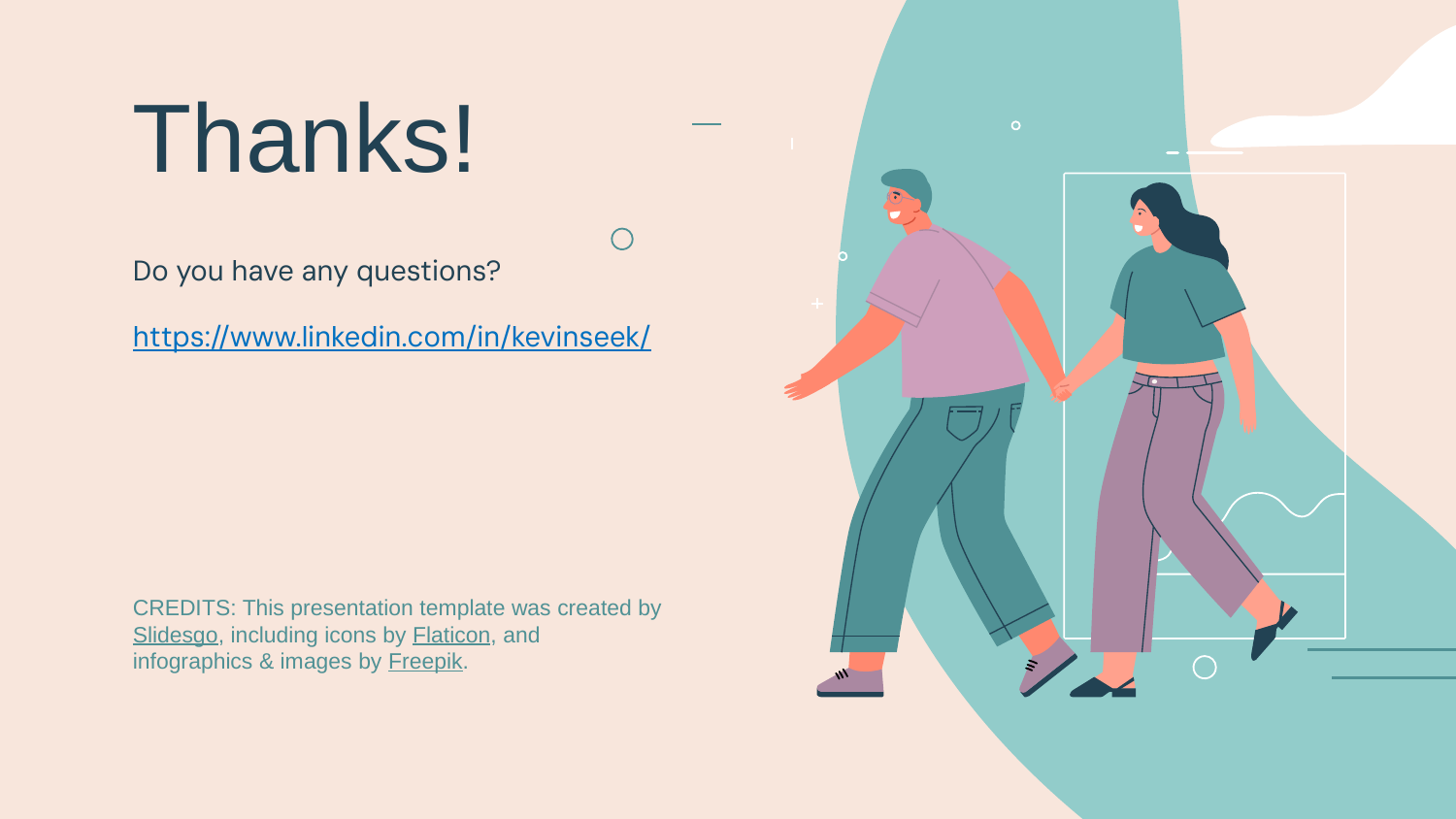

# Thanks!

Do you have any questions?
https://www.linkedin.com/in/kevinseek/